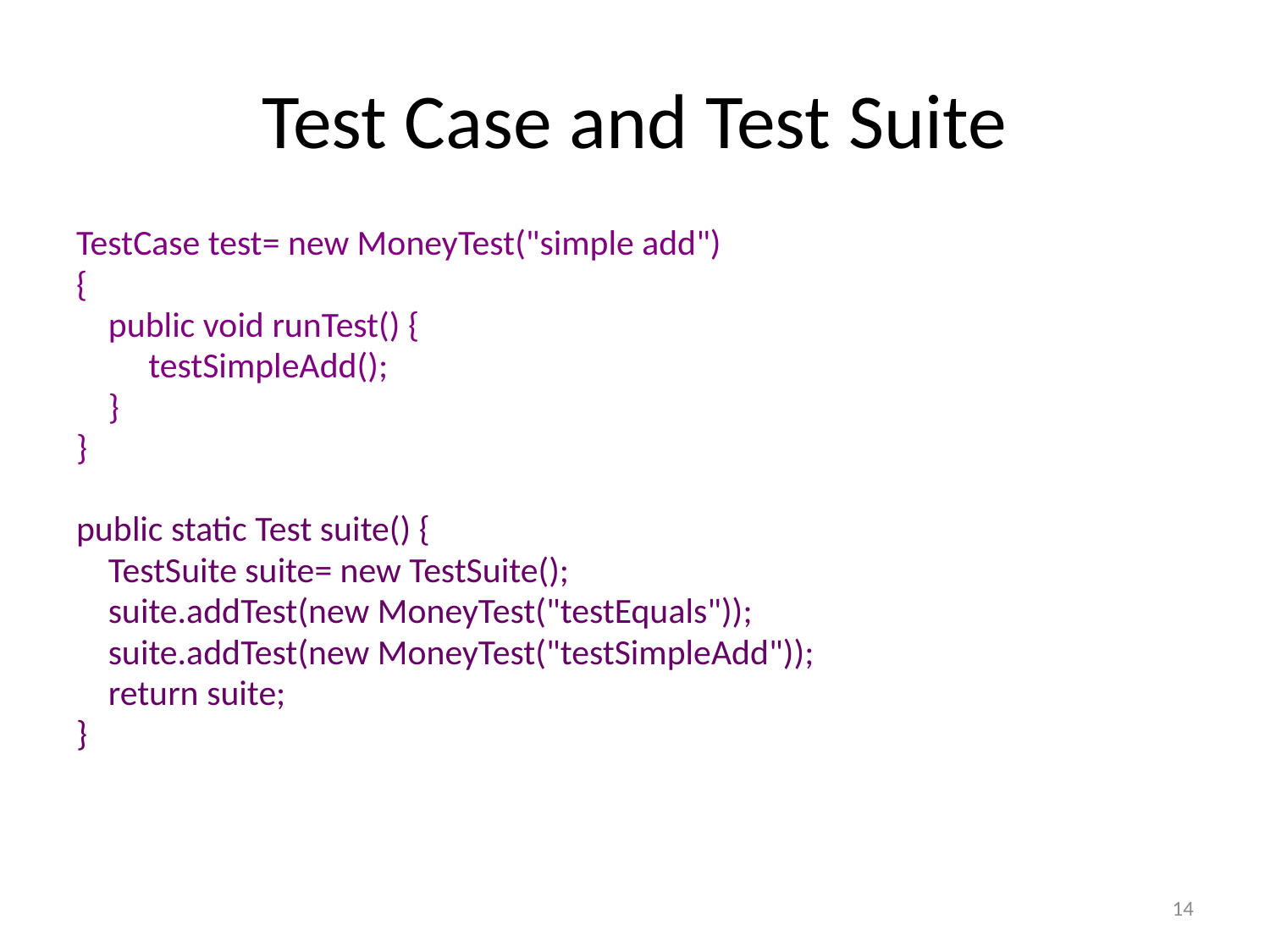

# Test Case and Test Suite
TestCase test= new MoneyTest("simple add")
{
    public void runTest() {
         testSimpleAdd();
    }
}

public static Test suite() {
    TestSuite suite= new TestSuite();
    suite.addTest(new MoneyTest("testEquals"));
    suite.addTest(new MoneyTest("testSimpleAdd"));
    return suite;
}
14